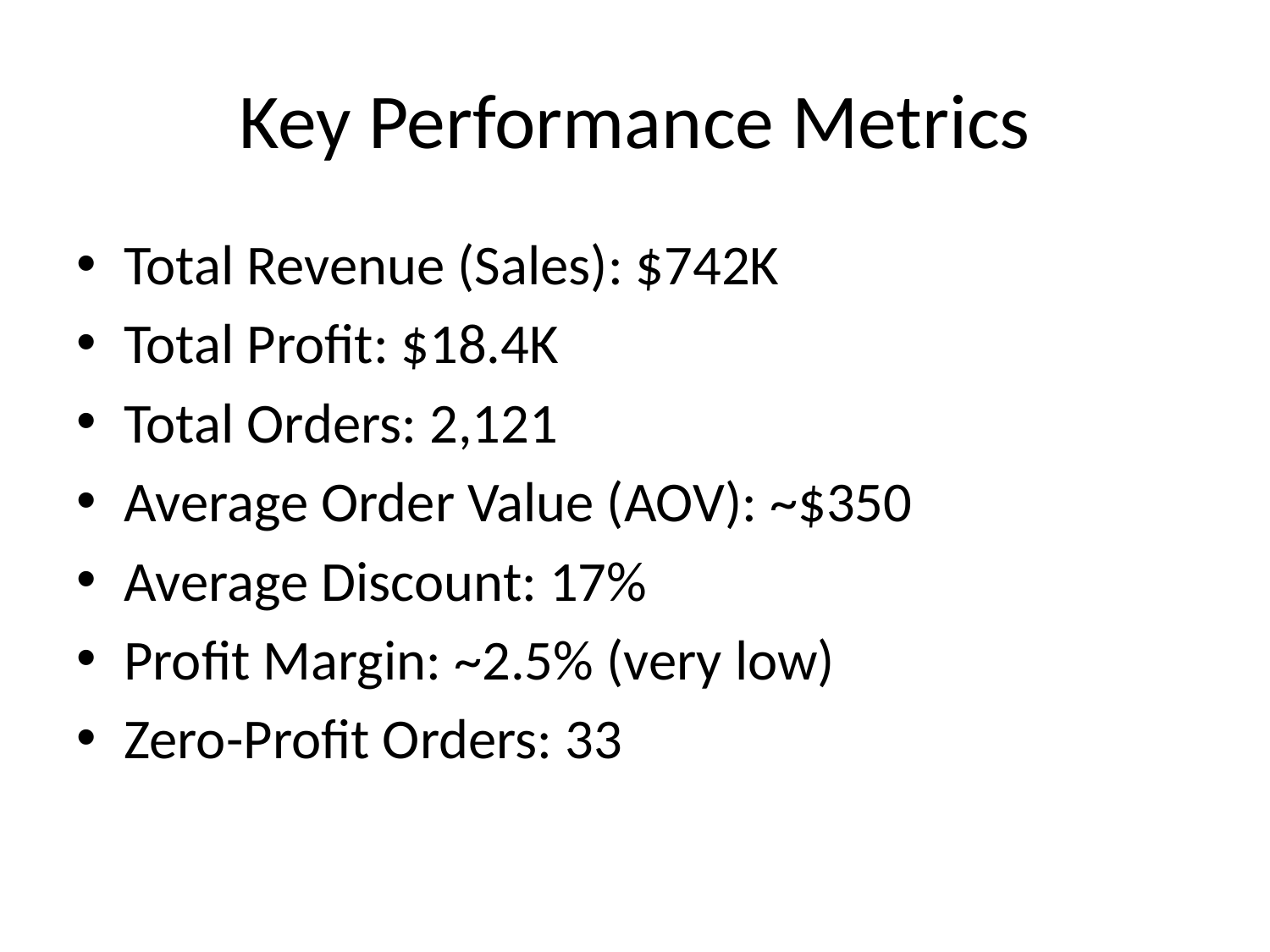

# Key Performance Metrics
Total Revenue (Sales): $742K
Total Profit: $18.4K
Total Orders: 2,121
Average Order Value (AOV): ~$350
Average Discount: 17%
Profit Margin: ~2.5% (very low)
Zero-Profit Orders: 33